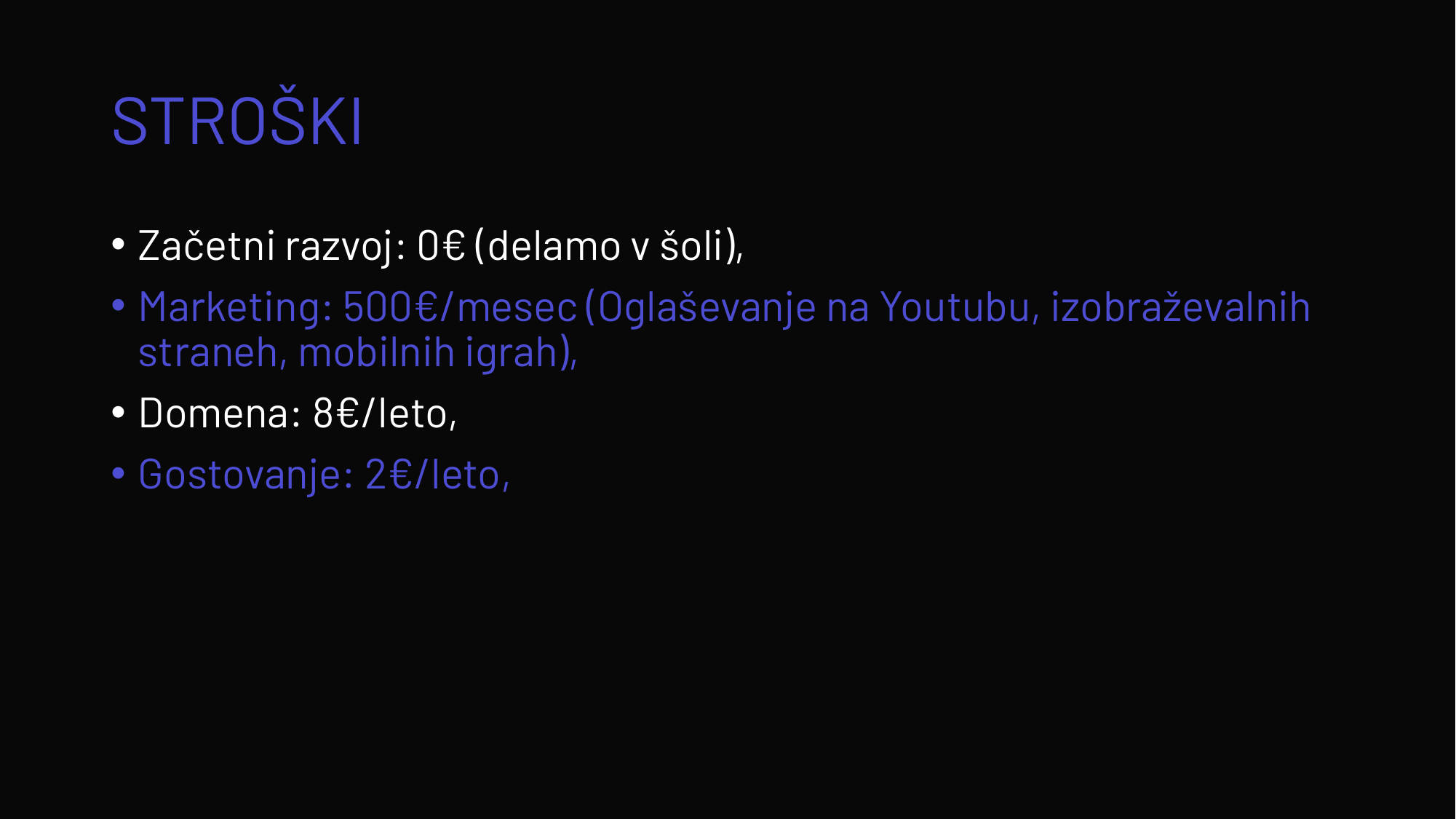

# STROŠKI
Začetni razvoj: 0€ (delamo v šoli),
Marketing: 500€/mesec (Oglaševanje na Youtubu, izobraževalnih straneh, mobilnih igrah),
Domena: 8€/leto,
Gostovanje: 2€/leto,